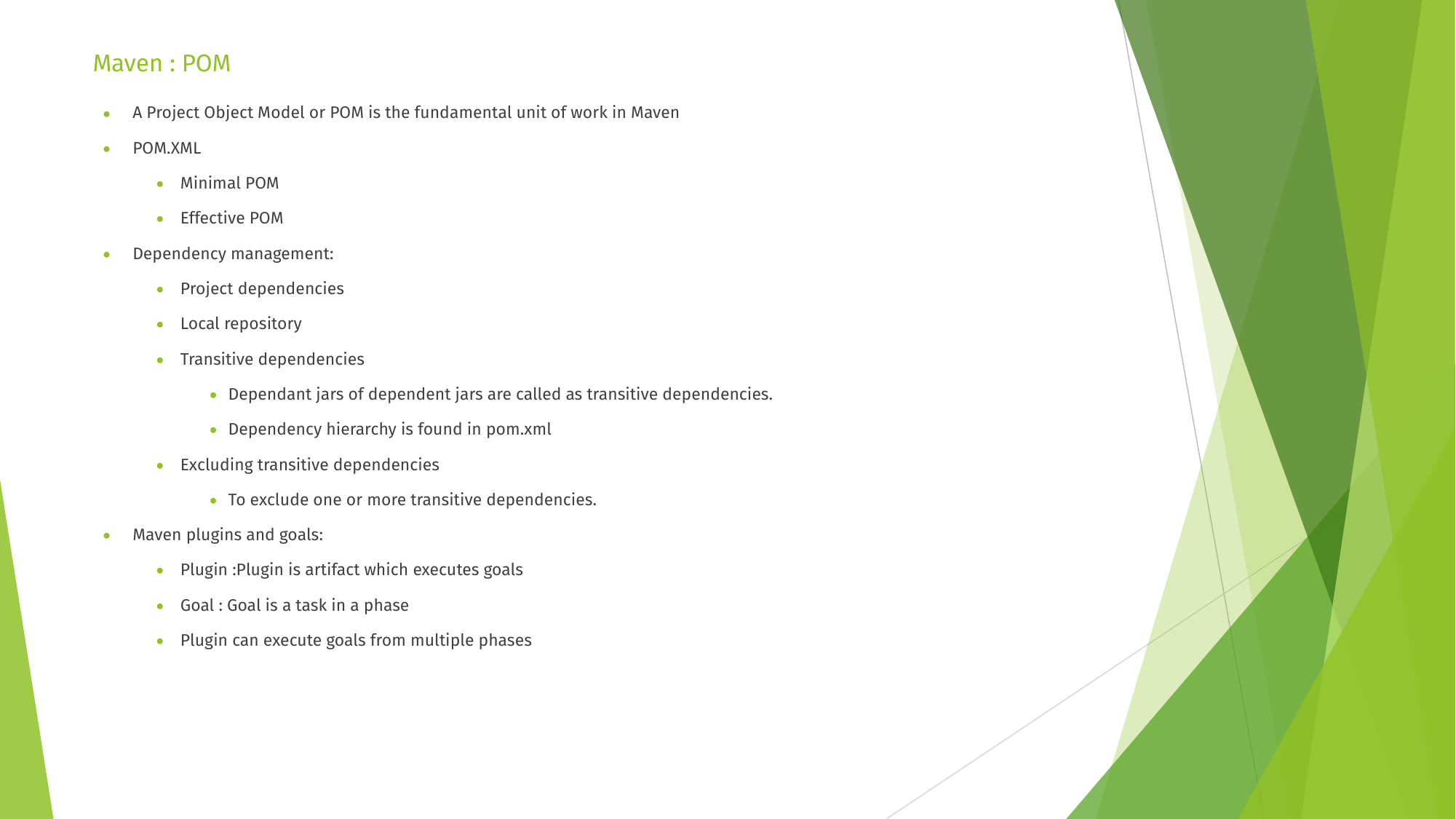

# Maven : POM
A Project Object Model or POM is the fundamental unit of work in Maven
POM.XML
Minimal POM
Effective POM
Dependency management:
Project dependencies
Local repository
Transitive dependencies
Dependant jars of dependent jars are called as transitive dependencies.
Dependency hierarchy is found in pom.xml
Excluding transitive dependencies
To exclude one or more transitive dependencies.
Maven plugins and goals:
Plugin :Plugin is artifact which executes goals
Goal : Goal is a task in a phase
Plugin can execute goals from multiple phases